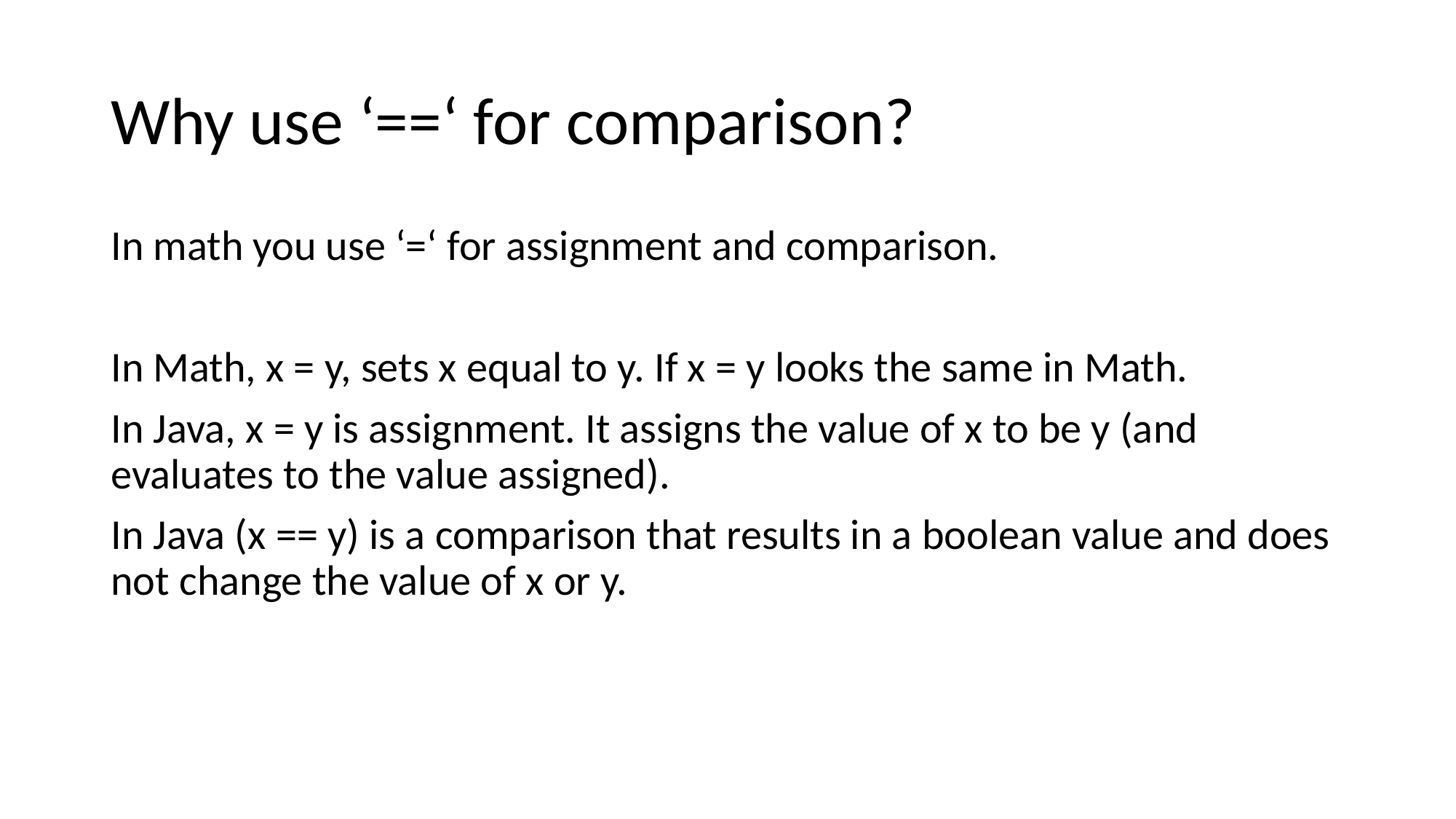

# Why use ‘==‘ for comparison?
In math you use ‘=‘ for assignment and comparison.

In Math, x = y, sets x equal to y. If x = y looks the same in Math.
In Java, x = y is assignment. It assigns the value of x to be y (and evaluates to the value assigned).
In Java (x == y) is a comparison that results in a boolean value and does not change the value of x or y.